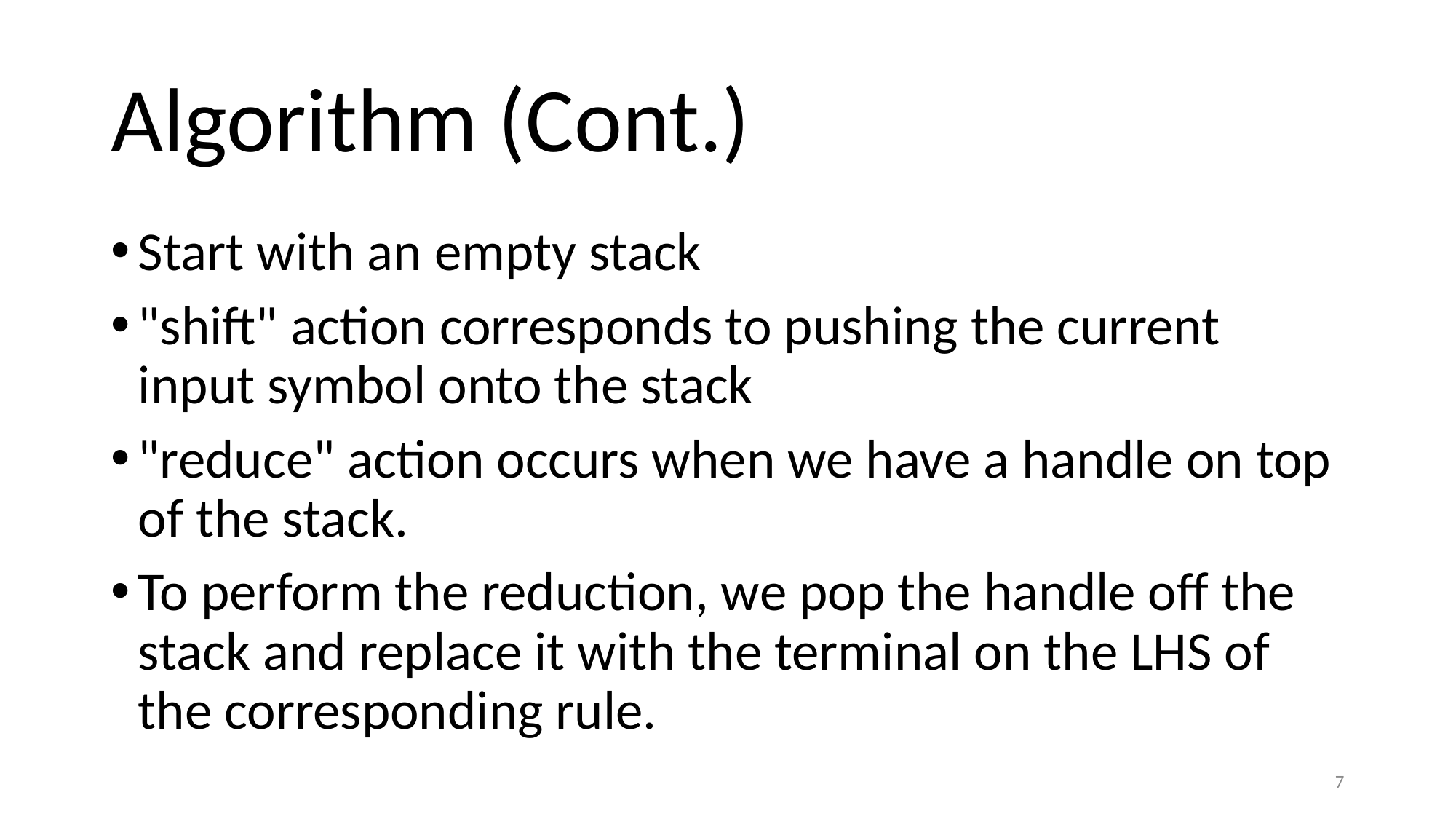

# Algorithm (Cont.)
Start with an empty stack
"shift" action corresponds to pushing the current input symbol onto the stack
"reduce" action occurs when we have a handle on top of the stack.
To perform the reduction, we pop the handle off the stack and replace it with the terminal on the LHS of the corresponding rule.
7